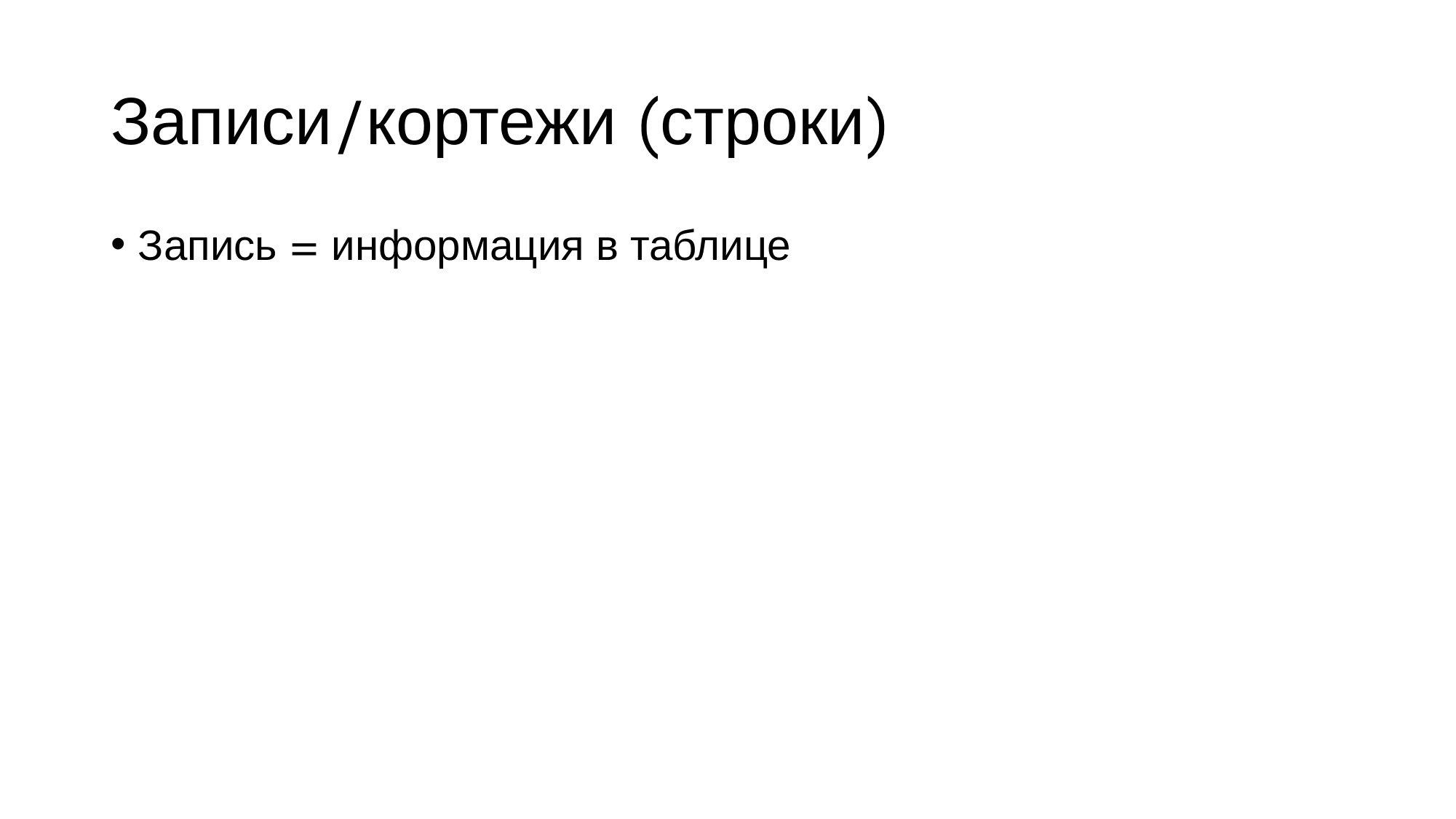

# Записи/кортежи (строки)
Запись = информация в таблице